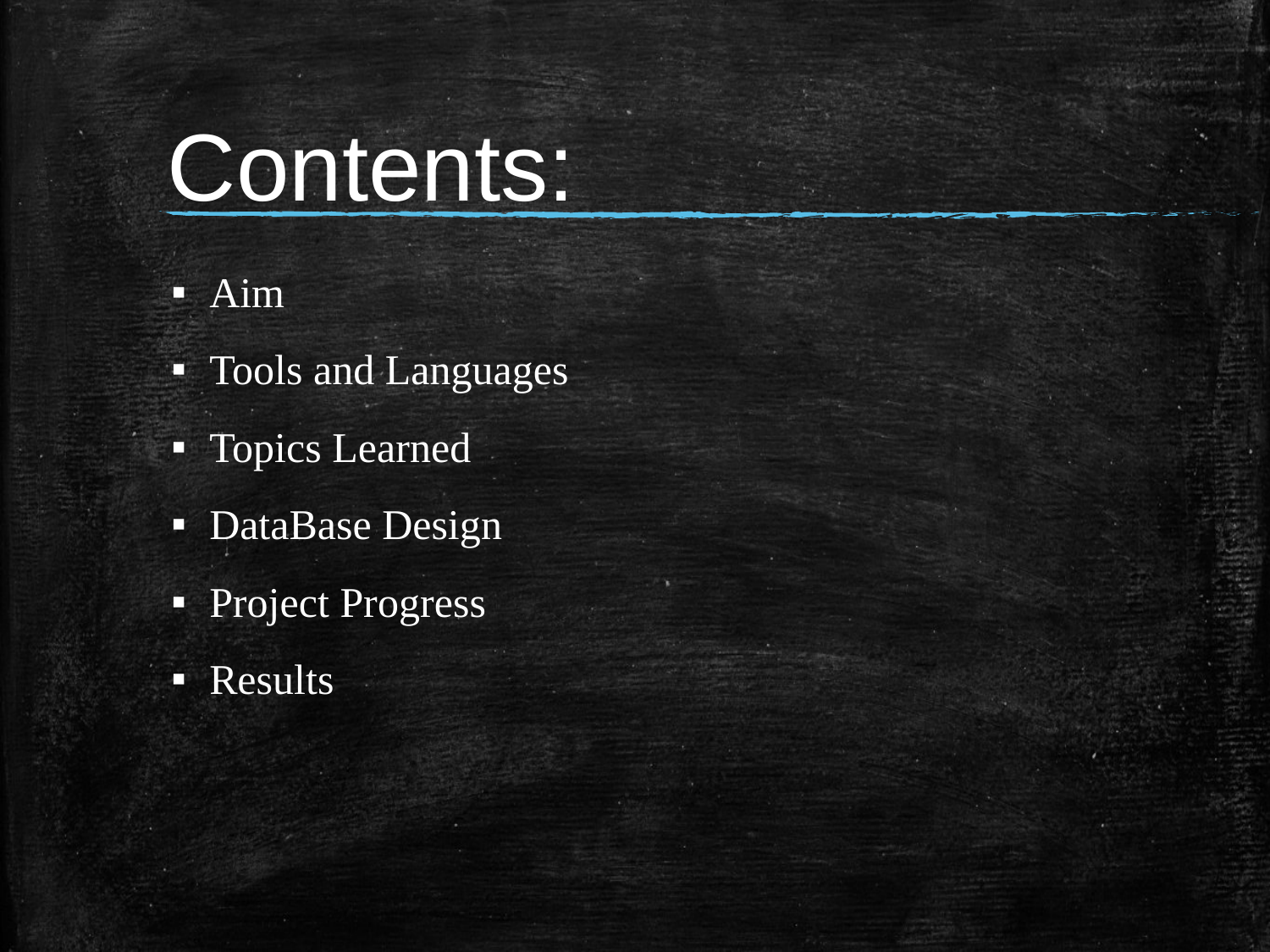

# Contents:
Aim
Tools and Languages
Topics Learned
DataBase Design
Project Progress
Results